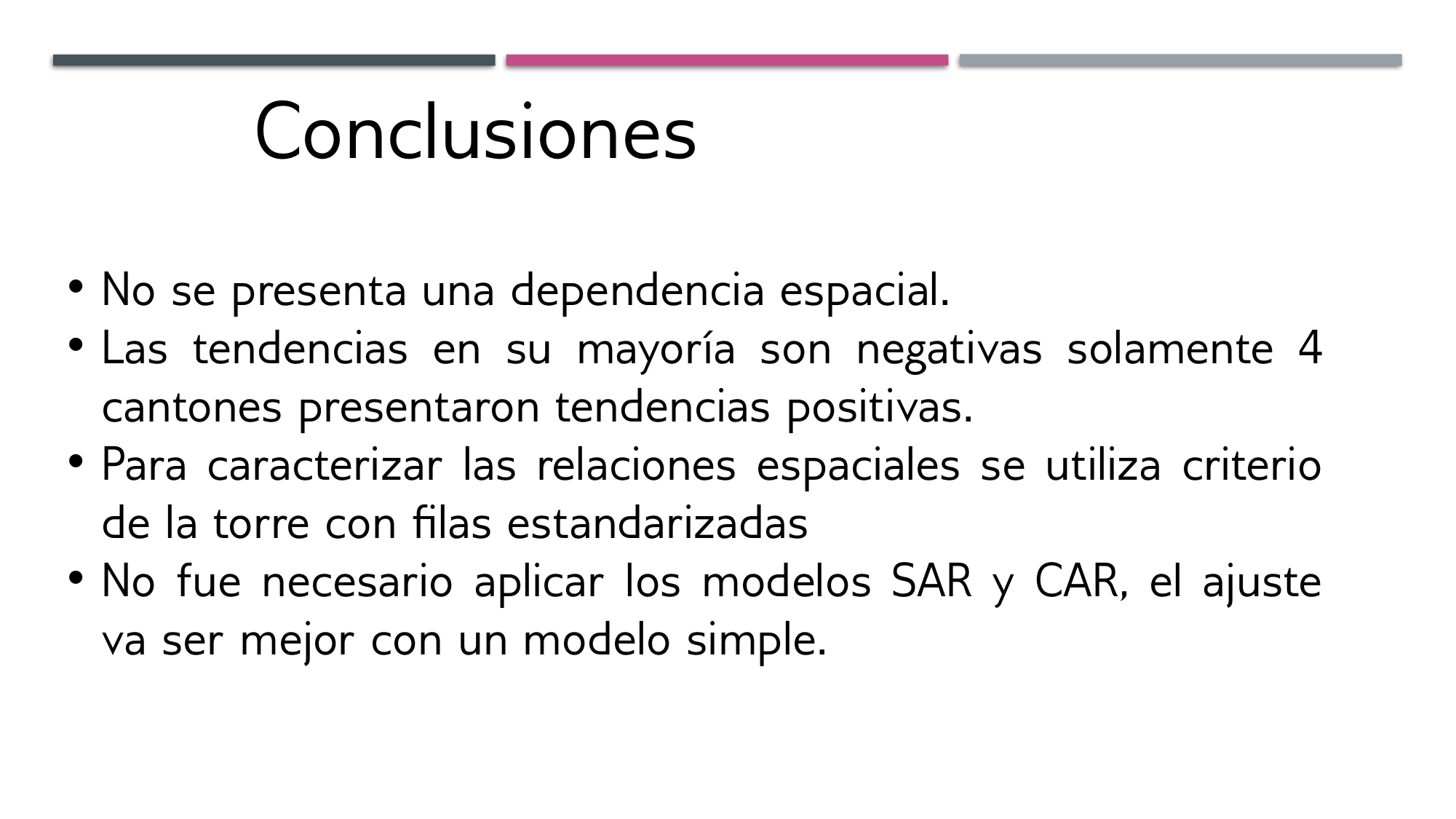

Conclusiones
No se presenta una dependencia espacial.
Las tendencias en su mayoría son negativas solamente 4 cantones presentaron tendencias positivas.
Para caracterizar las relaciones espaciales se utiliza criterio de la torre con filas estandarizadas
No fue necesario aplicar los modelos SAR y CAR, el ajuste va ser mejor con un modelo simple.